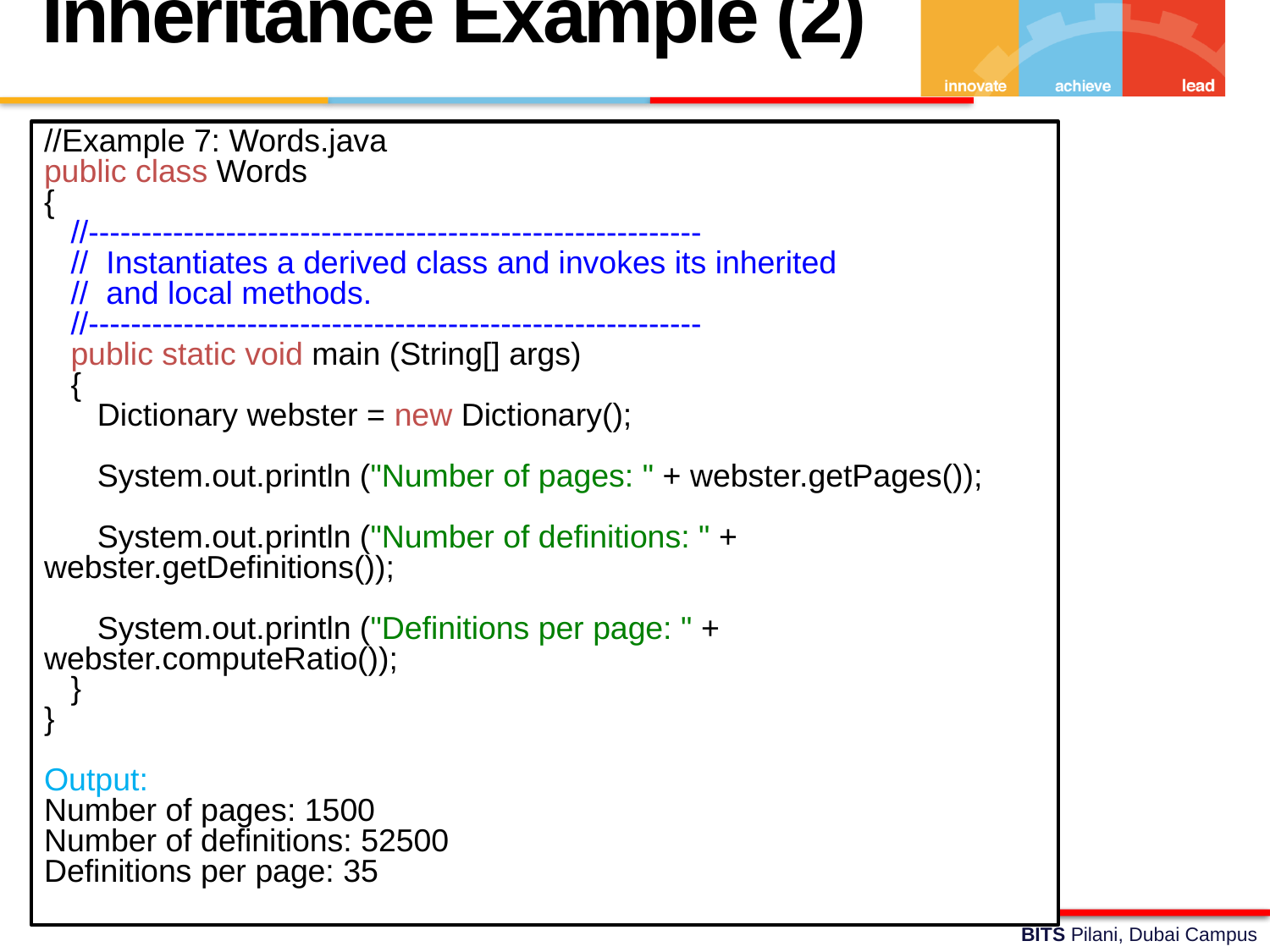

Inheritance Example (2)
//Example 7: Words.java
public class Words
{
   //----------------------------------------------------------
   //  Instantiates a derived class and invokes its inherited
   //  and local methods.
   //----------------------------------------------------------
   public static void main (String[] args)
   {
      Dictionary webster = new Dictionary();

      System.out.println ("Number of pages: " + webster.getPages());

      System.out.println ("Number of definitions: " + webster.getDefinitions());

      System.out.println ("Definitions per page: " + webster.computeRatio());
   }
}

Output:
Number of pages: 1500
Number of definitions: 52500
Definitions per page: 35